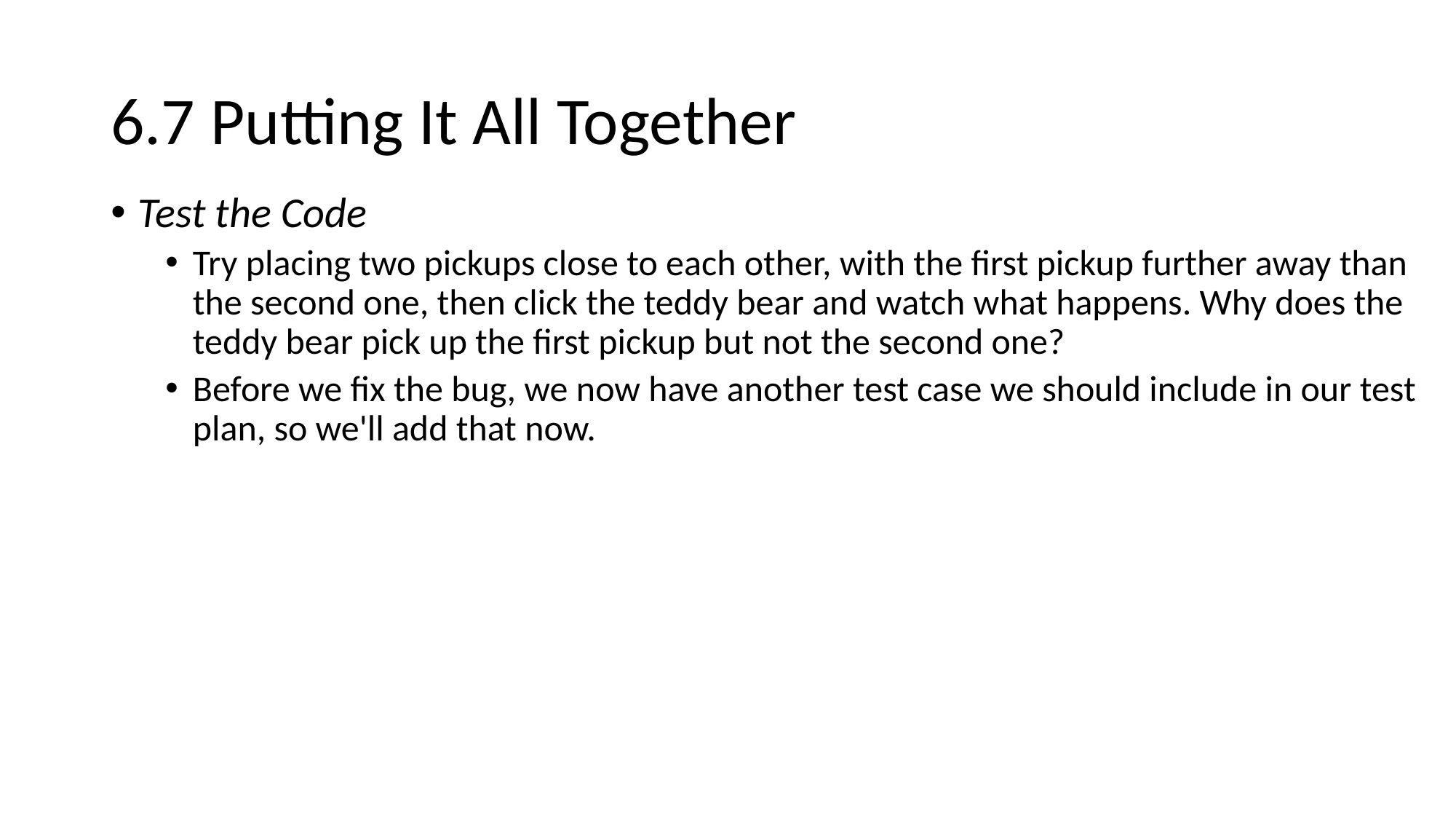

# 6.7 Putting It All Together
Test the Code
Try placing two pickups close to each other, with the first pickup further away than the second one, then click the teddy bear and watch what happens. Why does the teddy bear pick up the first pickup but not the second one?
Before we fix the bug, we now have another test case we should include in our test plan, so we'll add that now.